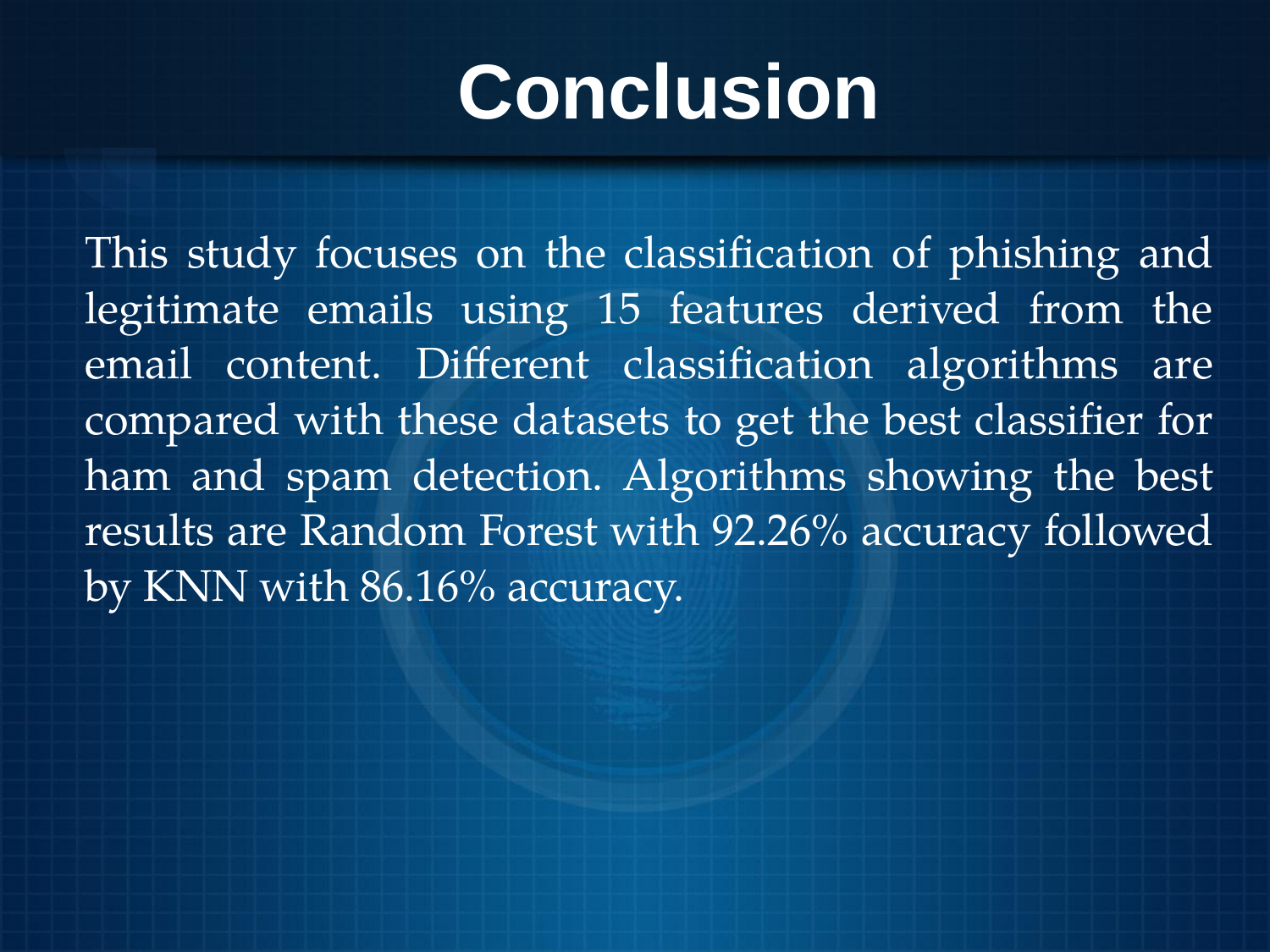

# Conclusion
This study focuses on the classification of phishing and legitimate emails using 15 features derived from the email content. Different classification algorithms are compared with these datasets to get the best classifier for ham and spam detection. Algorithms showing the best results are Random Forest with 92.26% accuracy followed by KNN with 86.16% accuracy.